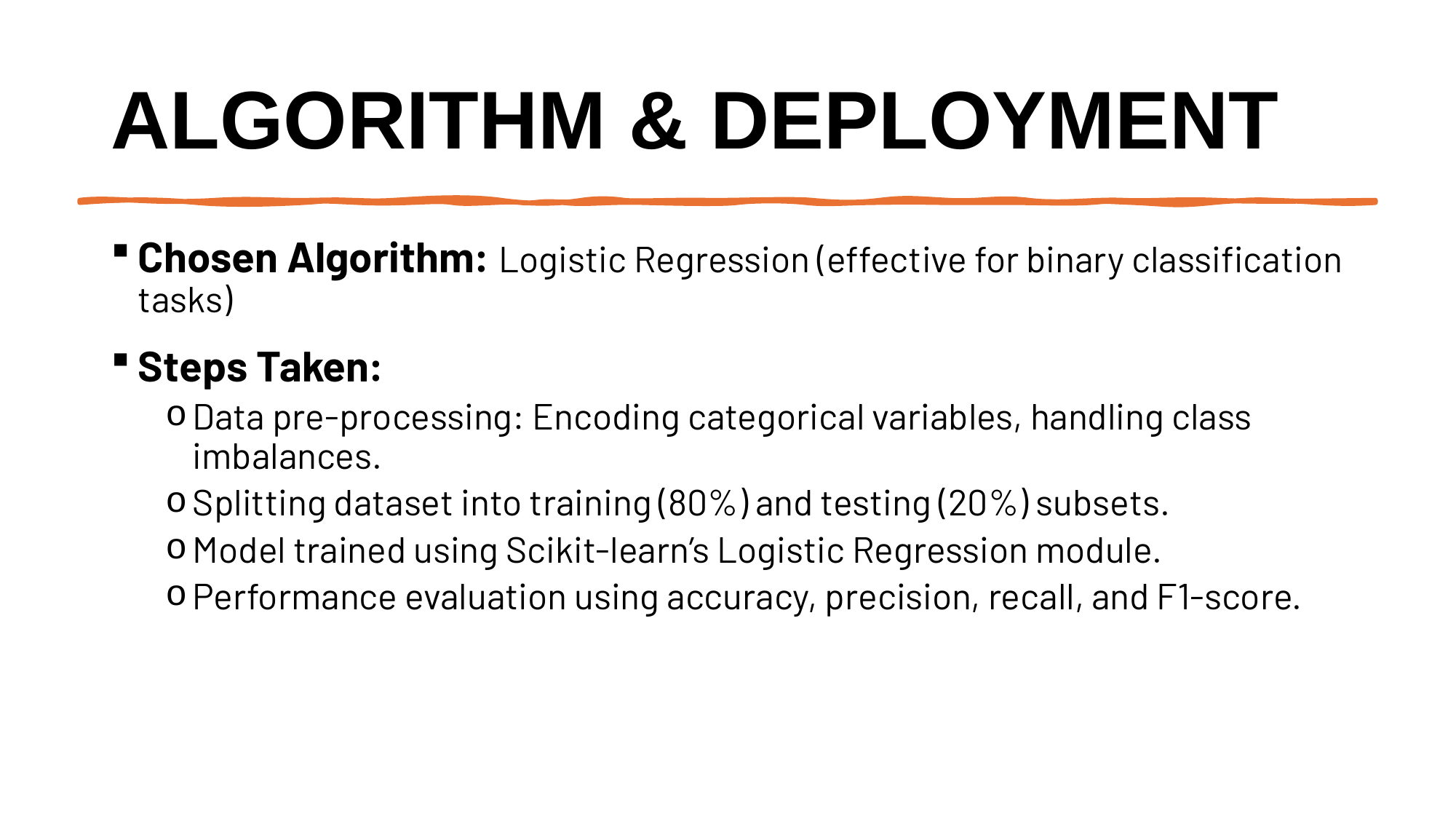

# Algorithm & Deployment

Chosen Algorithm: Logistic Regression (effective for binary classification tasks)
Steps Taken:
Data pre-processing: Encoding categorical variables, handling class imbalances.
Splitting dataset into training (80%) and testing (20%) subsets.
Model trained using Scikit-learn’s Logistic Regression module.
Performance evaluation using accuracy, precision, recall, and F1-score.